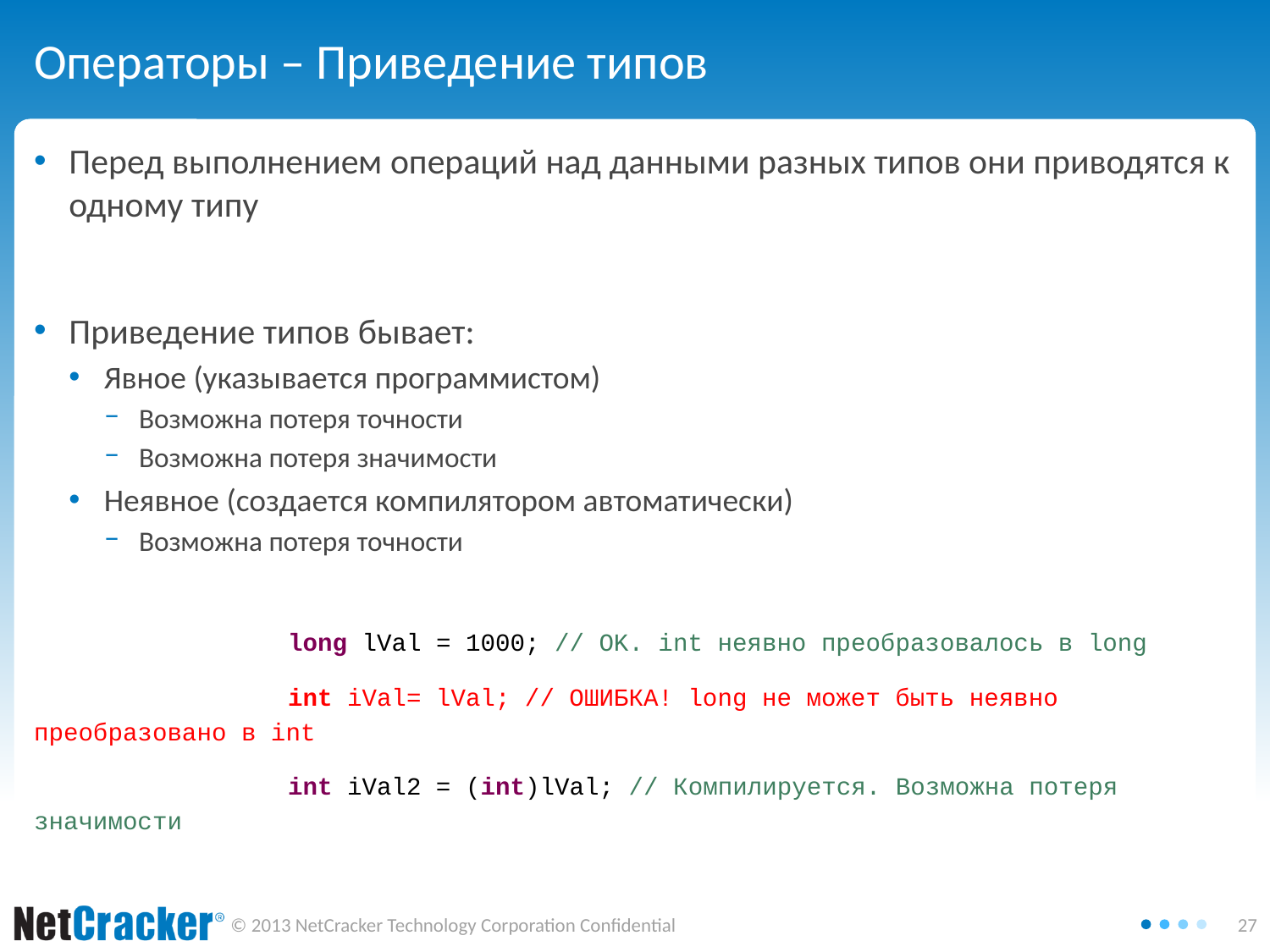

# Операторы – Приведение типов
Перед выполнением операций над данными разных типов они приводятся к одному типу

Приведение типов бывает:
Явное (указывается программистом)
Возможна потеря точности
Возможна потеря значимости
Неявное (создается компилятором автоматически)
Возможна потеря точности

		long lVal = 1000; // OK. int неявно преобразовалось в long
		int iVal= lVal; // ОШИБКА! long не может быть неявно преобразовано в int
		int iVal2 = (int)lVal; // Компилируется. Возможна потеря значимости